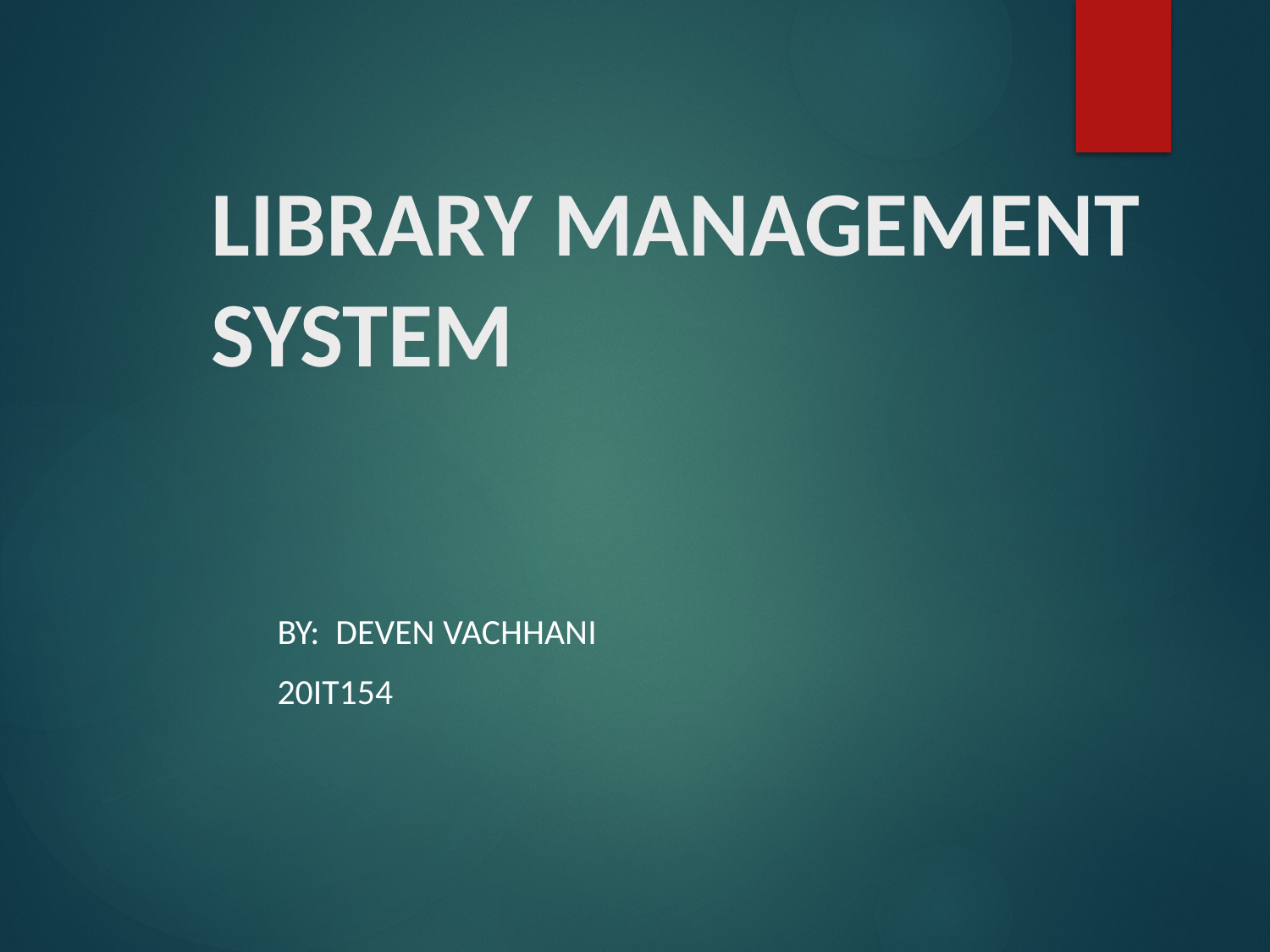

# LIBRARY MANAGEMENT SYSTEM
By:  Deven vachhani
20IT154